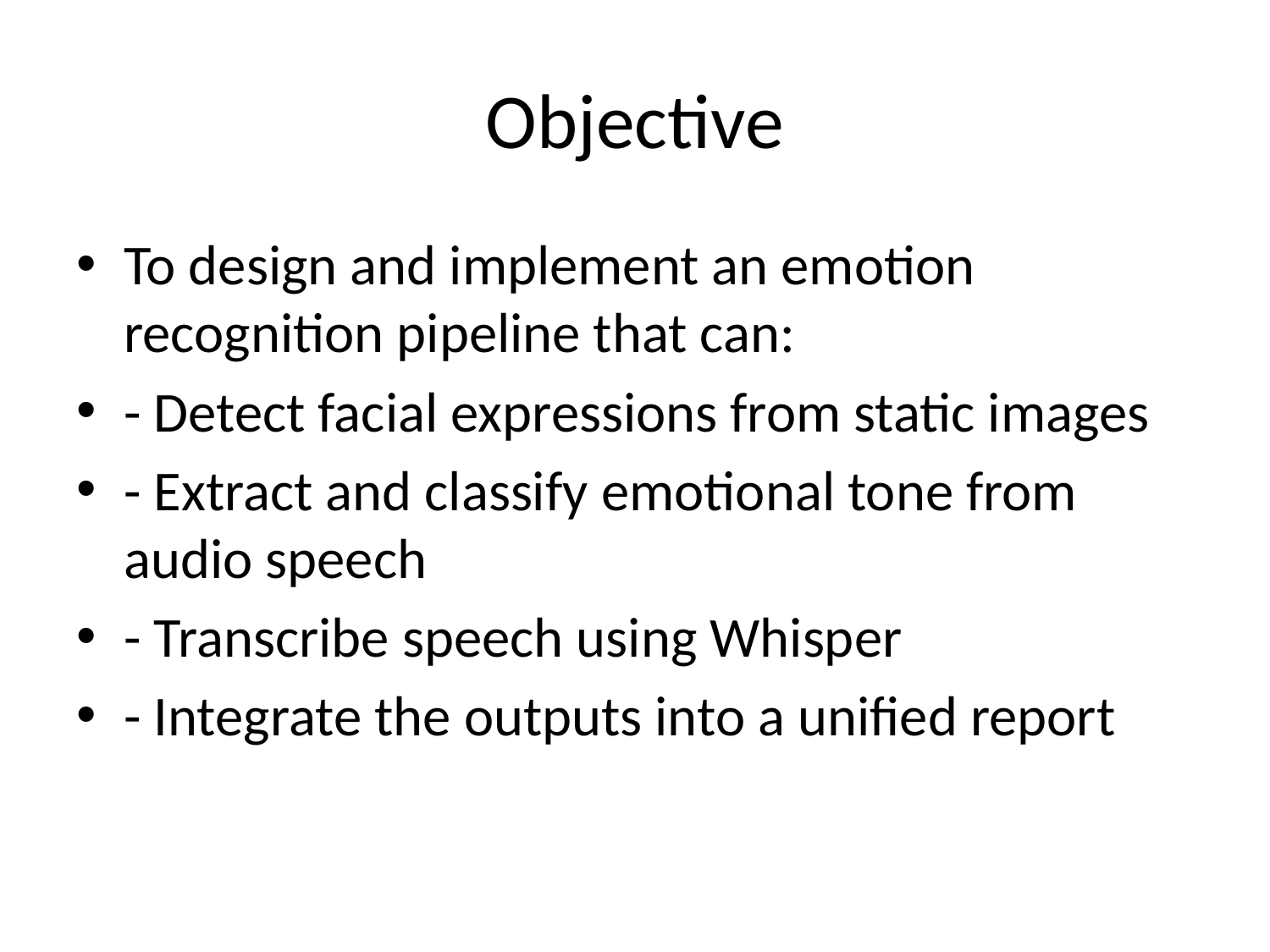

# Objective
To design and implement an emotion recognition pipeline that can:
- Detect facial expressions from static images
- Extract and classify emotional tone from audio speech
- Transcribe speech using Whisper
- Integrate the outputs into a unified report